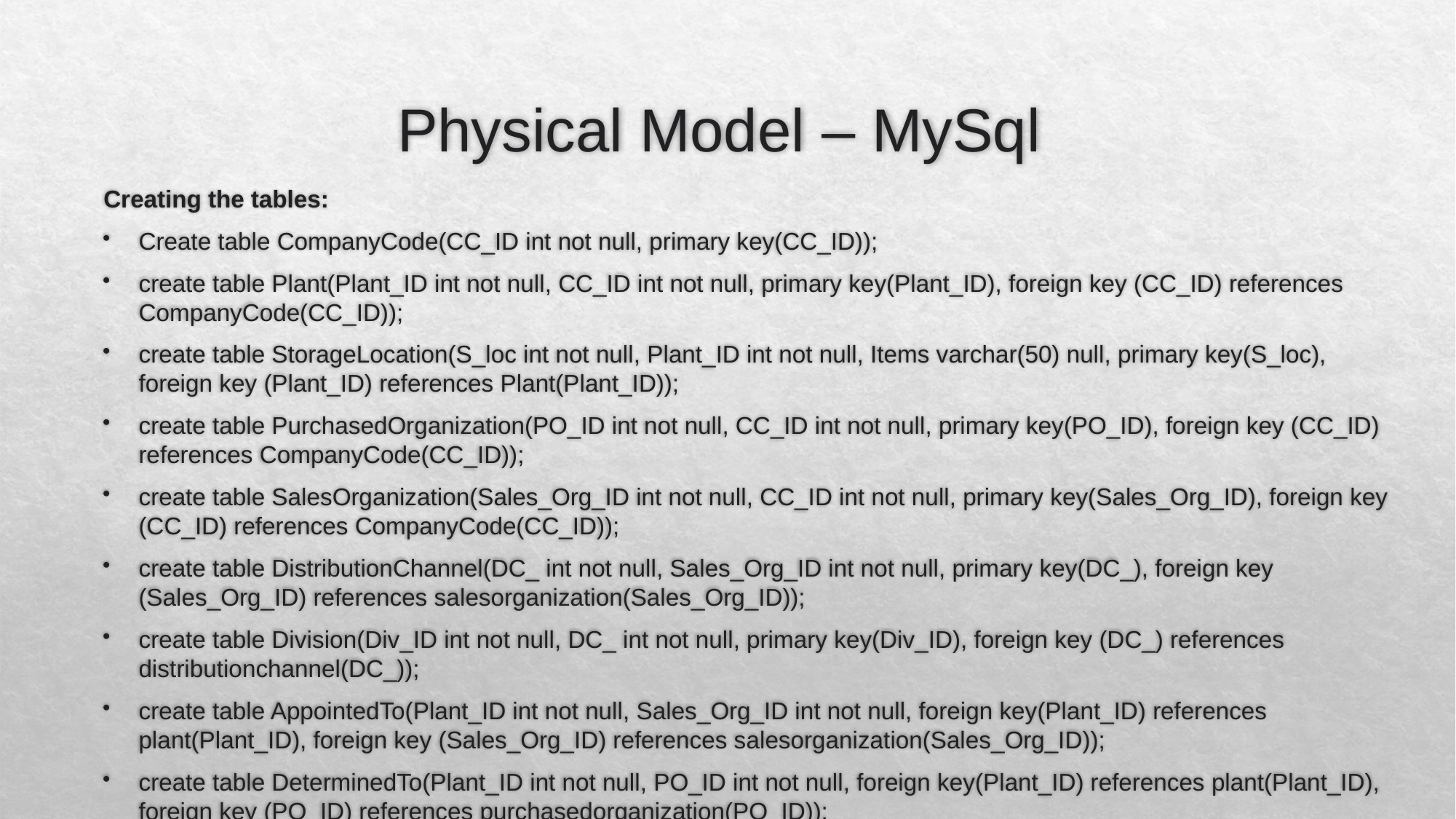

# Physical Model – MySql
Creating the tables:
Create table CompanyCode(CC_ID int not null, primary key(CC_ID));
create table Plant(Plant_ID int not null, CC_ID int not null, primary key(Plant_ID), foreign key (CC_ID) references CompanyCode(CC_ID));
create table StorageLocation(S_loc int not null, Plant_ID int not null, Items varchar(50) null, primary key(S_loc), foreign key (Plant_ID) references Plant(Plant_ID));
create table PurchasedOrganization(PO_ID int not null, CC_ID int not null, primary key(PO_ID), foreign key (CC_ID) references CompanyCode(CC_ID));
create table SalesOrganization(Sales_Org_ID int not null, CC_ID int not null, primary key(Sales_Org_ID), foreign key (CC_ID) references CompanyCode(CC_ID));
create table DistributionChannel(DC_ int not null, Sales_Org_ID int not null, primary key(DC_), foreign key (Sales_Org_ID) references salesorganization(Sales_Org_ID));
create table Division(Div_ID int not null, DC_ int not null, primary key(Div_ID), foreign key (DC_) references distributionchannel(DC_));
create table AppointedTo(Plant_ID int not null, Sales_Org_ID int not null, foreign key(Plant_ID) references plant(Plant_ID), foreign key (Sales_Org_ID) references salesorganization(Sales_Org_ID));
create table DeterminedTo(Plant_ID int not null, PO_ID int not null, foreign key(Plant_ID) references plant(Plant_ID), foreign key (PO_ID) references purchasedorganization(PO_ID));